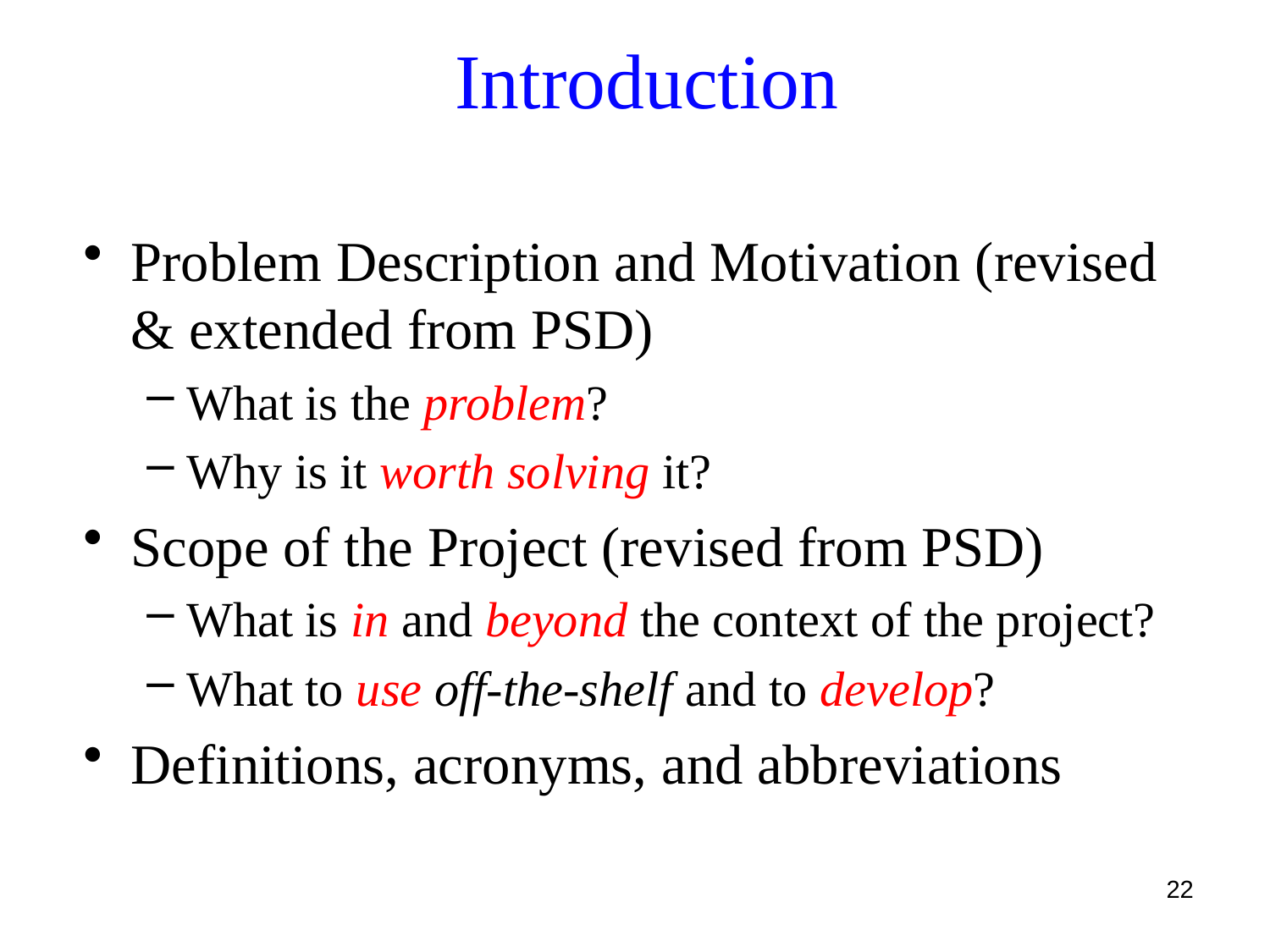

# Introduction

Problem Description and Motivation (revised & extended from PSD)
What is the problem?
Why is it worth solving it?
Scope of the Project (revised from PSD)
What is in and beyond the context of the project?
What to use off-the-shelf and to develop?
Definitions, acronyms, and abbreviations

22